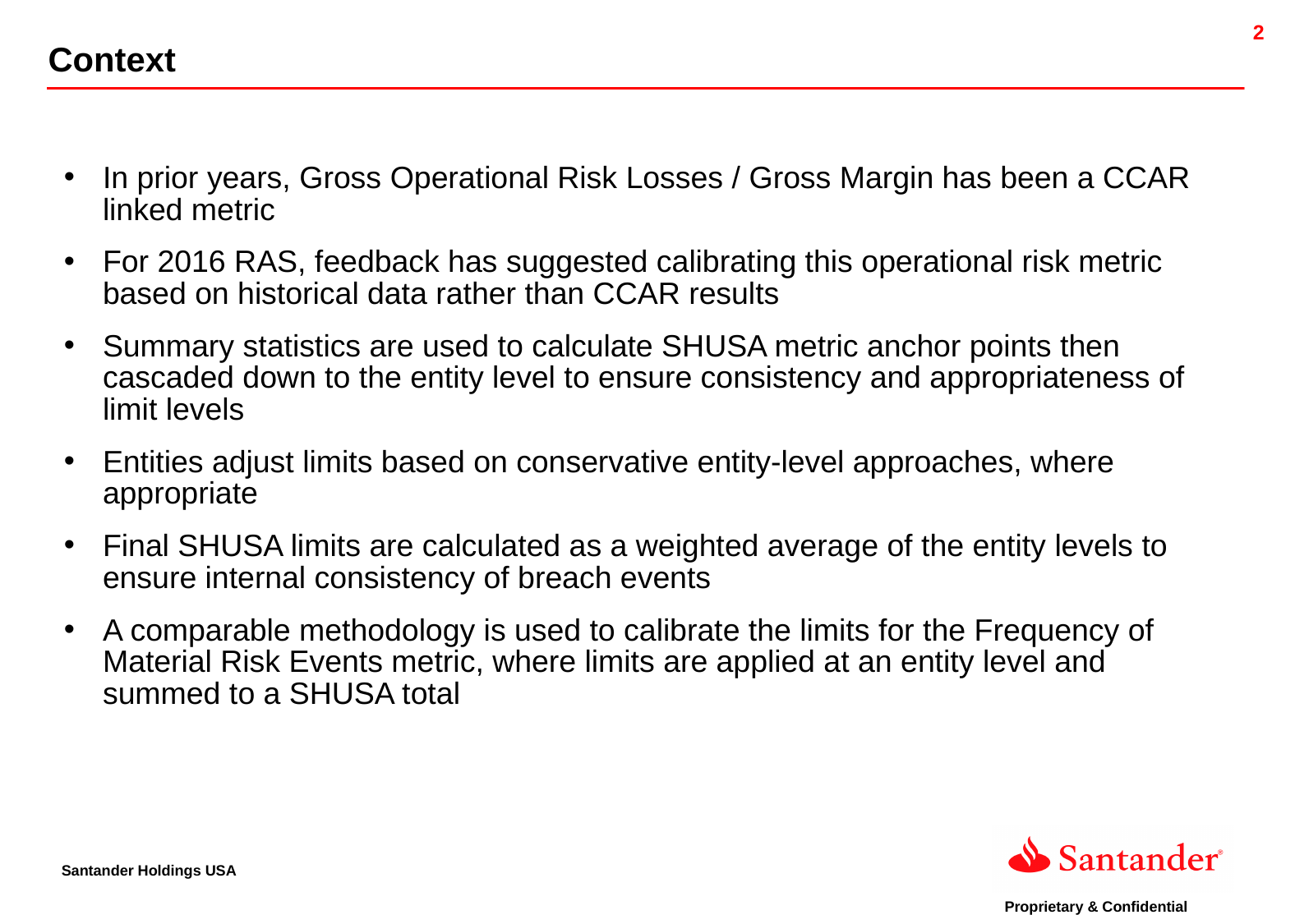

Context
In prior years, Gross Operational Risk Losses / Gross Margin has been a CCAR linked metric
For 2016 RAS, feedback has suggested calibrating this operational risk metric based on historical data rather than CCAR results
Summary statistics are used to calculate SHUSA metric anchor points then cascaded down to the entity level to ensure consistency and appropriateness of limit levels
Entities adjust limits based on conservative entity-level approaches, where appropriate
Final SHUSA limits are calculated as a weighted average of the entity levels to ensure internal consistency of breach events
A comparable methodology is used to calibrate the limits for the Frequency of Material Risk Events metric, where limits are applied at an entity level and summed to a SHUSA total